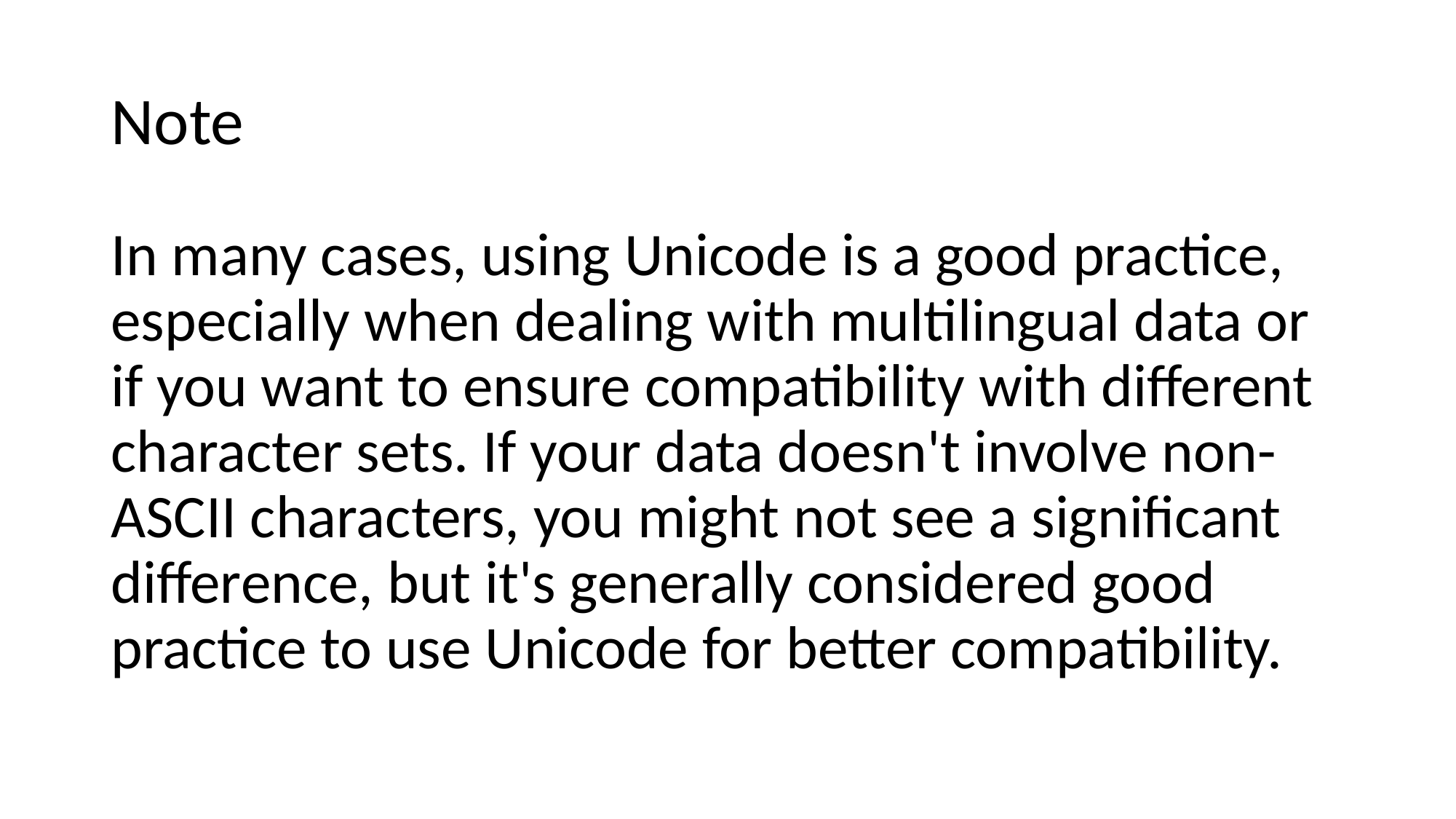

# Note
In many cases, using Unicode is a good practice, especially when dealing with multilingual data or if you want to ensure compatibility with different character sets. If your data doesn't involve non-ASCII characters, you might not see a significant difference, but it's generally considered good practice to use Unicode for better compatibility.